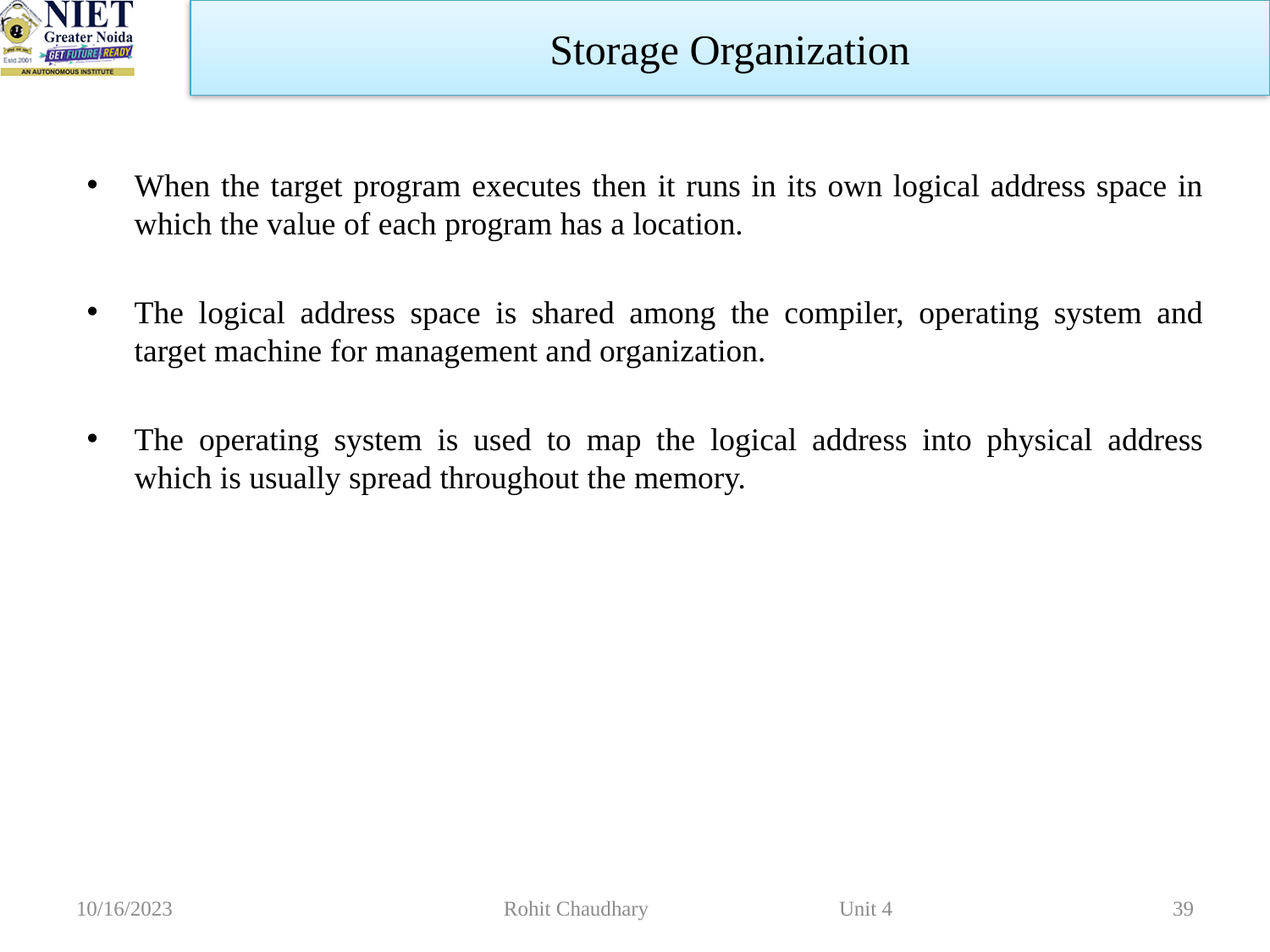

Storage Organization
When the target program executes then it runs in its own logical address space in which the value of each program has a location.

The logical address space is shared among the compiler, operating system and target machine for management and organization.

The operating system is used to map the logical address into physical address which is usually spread throughout the memory.

10/16/2023
Rohit Chaudhary                                    Unit 4
39